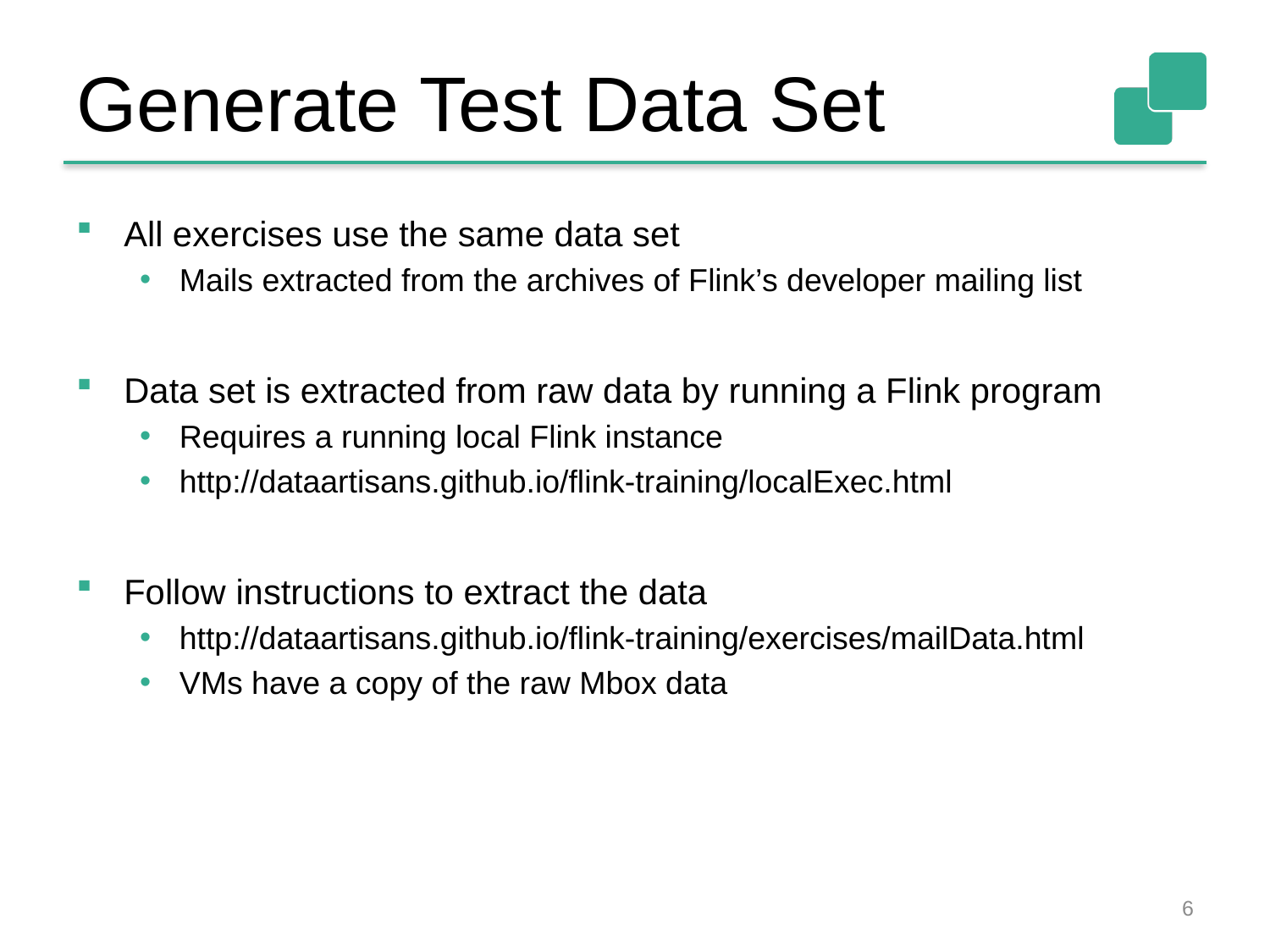

# Generate Test Data Set
All exercises use the same data set
Mails extracted from the archives of Flink’s developer mailing list

Data set is extracted from raw data by running a Flink program
Requires a running local Flink instance
http://dataartisans.github.io/flink-training/localExec.html

Follow instructions to extract the data
http://dataartisans.github.io/flink-training/exercises/mailData.html
VMs have a copy of the raw Mbox data
6